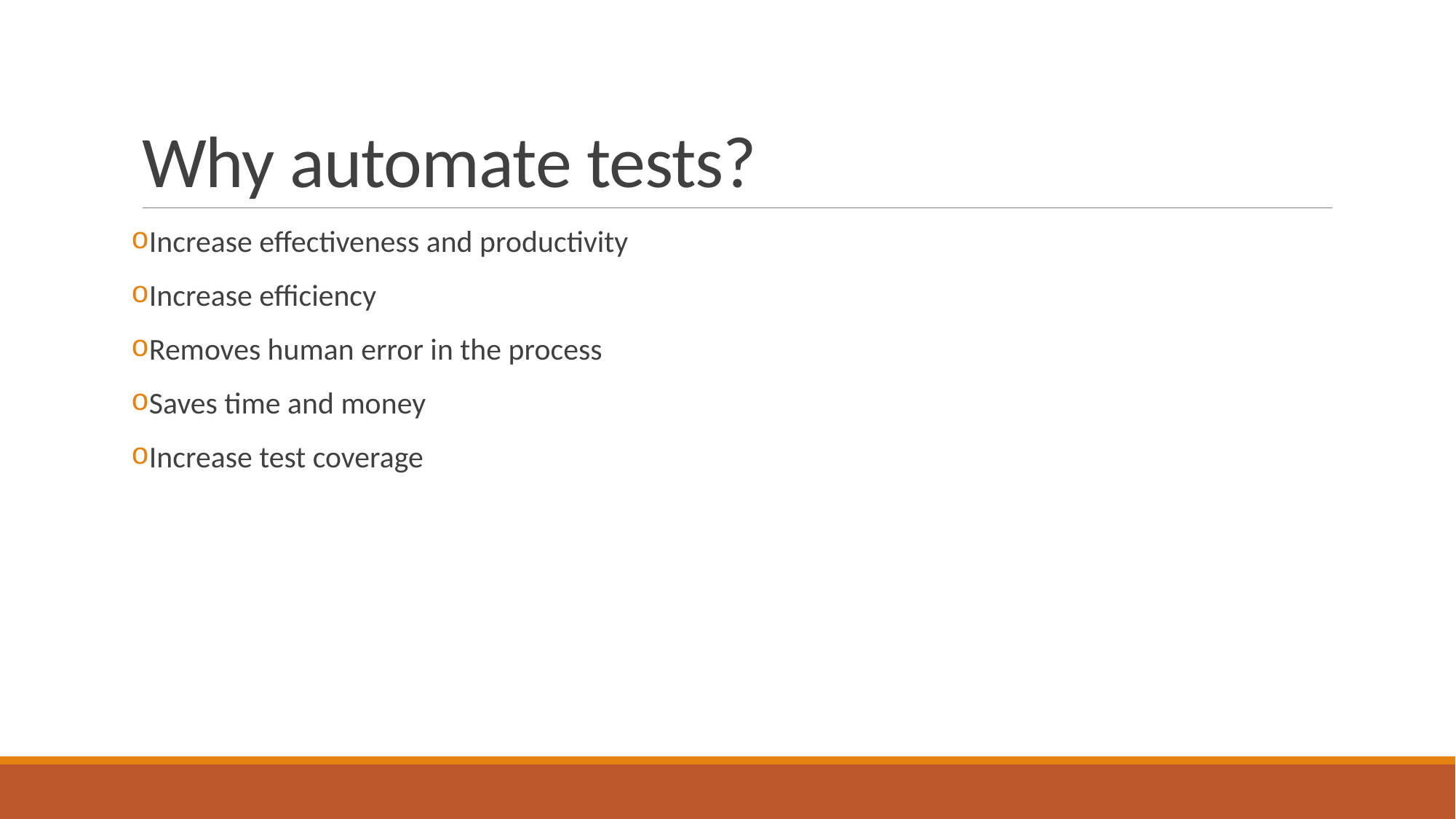

# Why automate tests?
Increase effectiveness and productivity
Increase efficiency
Removes human error in the process
Saves time and money
Increase test coverage